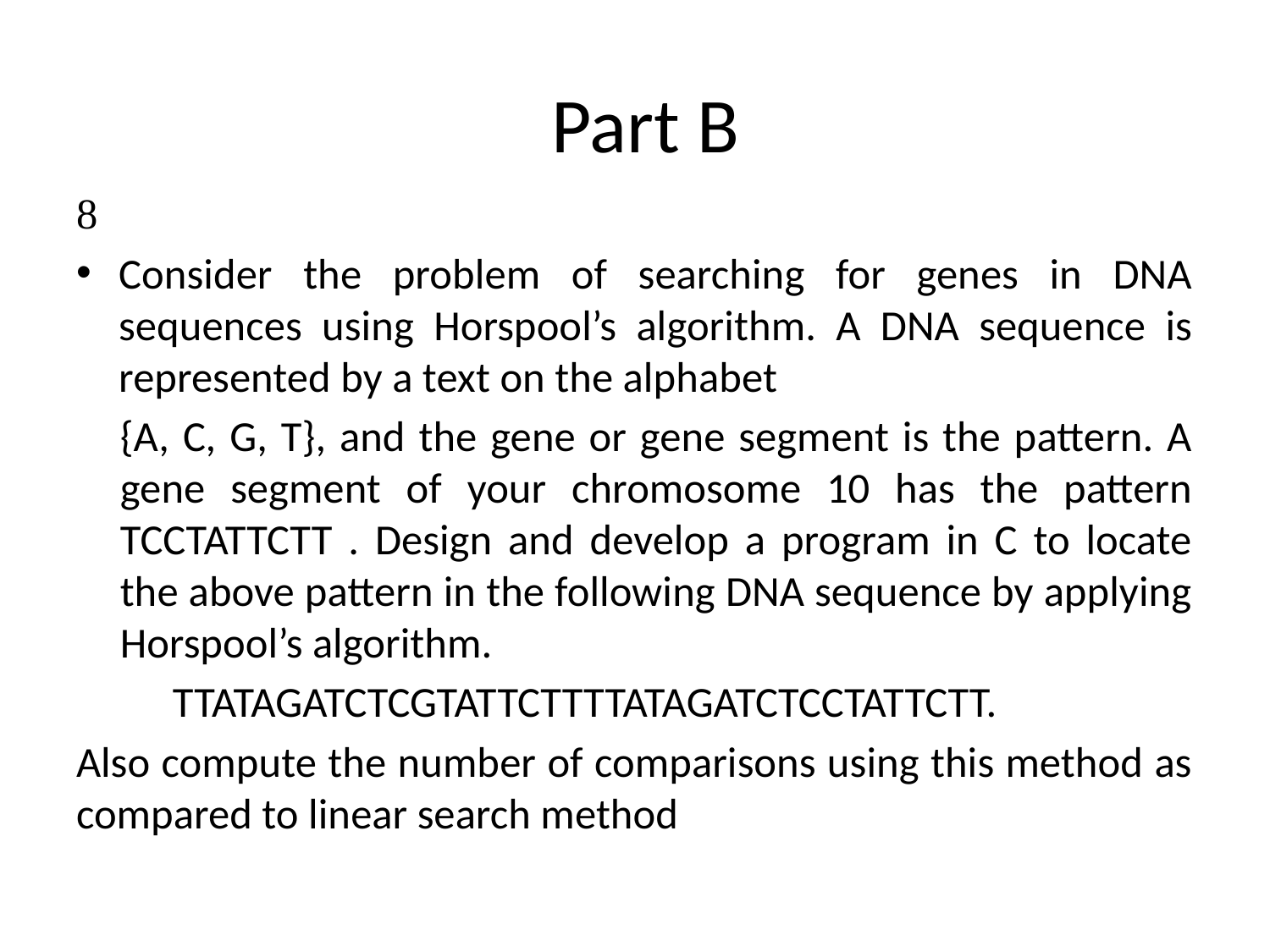

# Part B
8
Consider the problem of searching for genes in DNA sequences using Horspool’s algorithm. A DNA sequence is represented by a text on the alphabet
{A, C, G, T}, and the gene or gene segment is the pattern. A gene segment of your chromosome 10 has the pattern TCCTATTCTT . Design and develop a program in C to locate the above pattern in the following DNA sequence by applying Horspool’s algorithm.
	TTATAGATCTCGTATTCTTTTATAGATCTCCTATTCTT.
Also compute the number of comparisons using this method as compared to linear search method